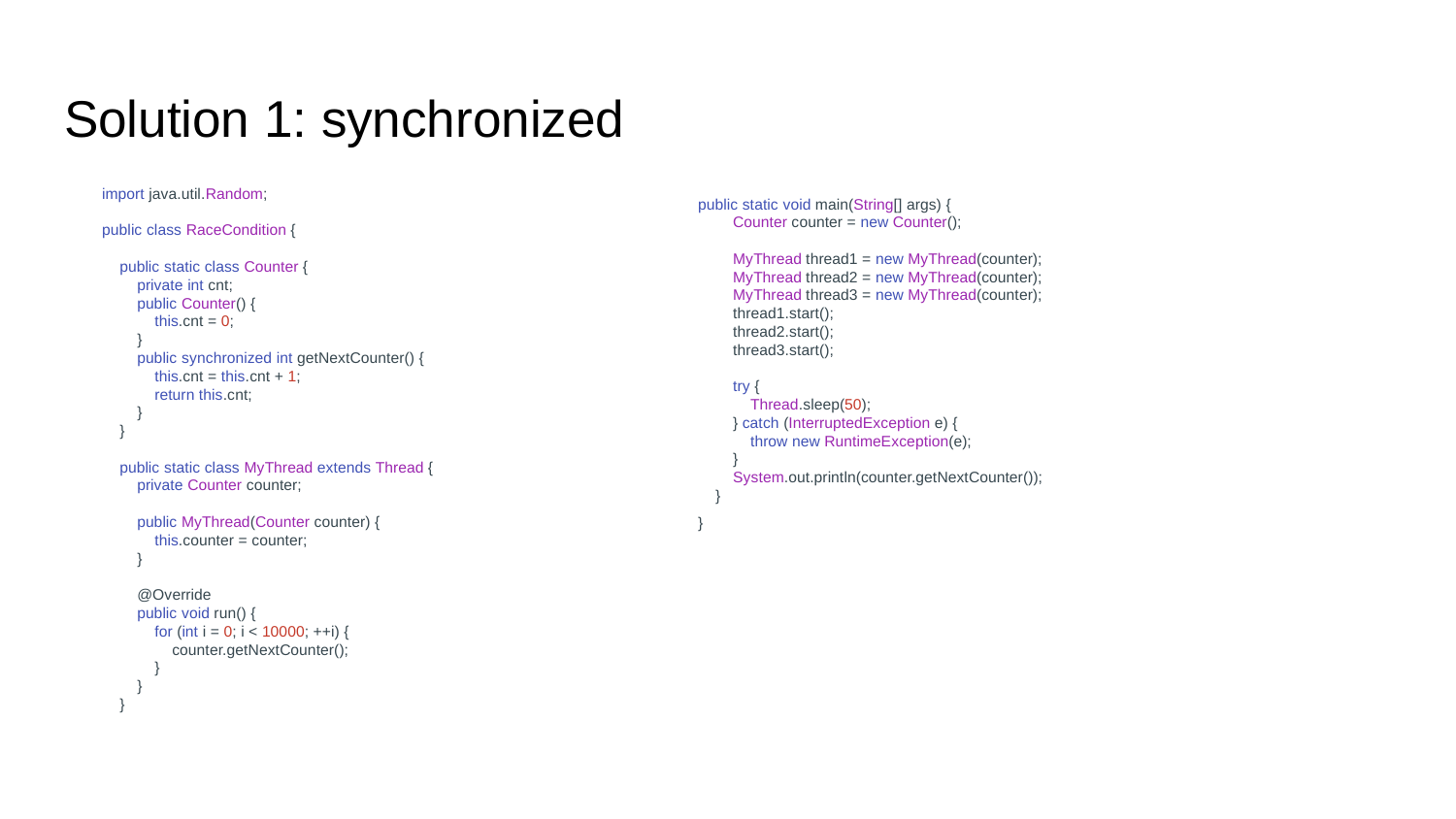

# Solution 1: synchronized
import java.util.Random;

public class RaceCondition {

    public static class Counter {
        private int cnt;
        public Counter() {
            this.cnt = 0;
        }
        public synchronized int getNextCounter() {
            this.cnt = this.cnt + 1;
            return this.cnt;
        }
    }

    public static class MyThread extends Thread {
        private Counter counter;

        public MyThread(Counter counter) {
            this.counter = counter;
        }

        @Override
        public void run() {
            for (int i = 0; i < 10000; ++i) {
                counter.getNextCounter();
            }
        }
    }

public static void main(String[] args) {
        Counter counter = new Counter();

        MyThread thread1 = new MyThread(counter);
        MyThread thread2 = new MyThread(counter);
        MyThread thread3 = new MyThread(counter);
        thread1.start();
        thread2.start();
        thread3.start();

        try {
            Thread.sleep(50);
        } catch (InterruptedException e) {
            throw new RuntimeException(e);
        }
        System.out.println(counter.getNextCounter());
    }
}